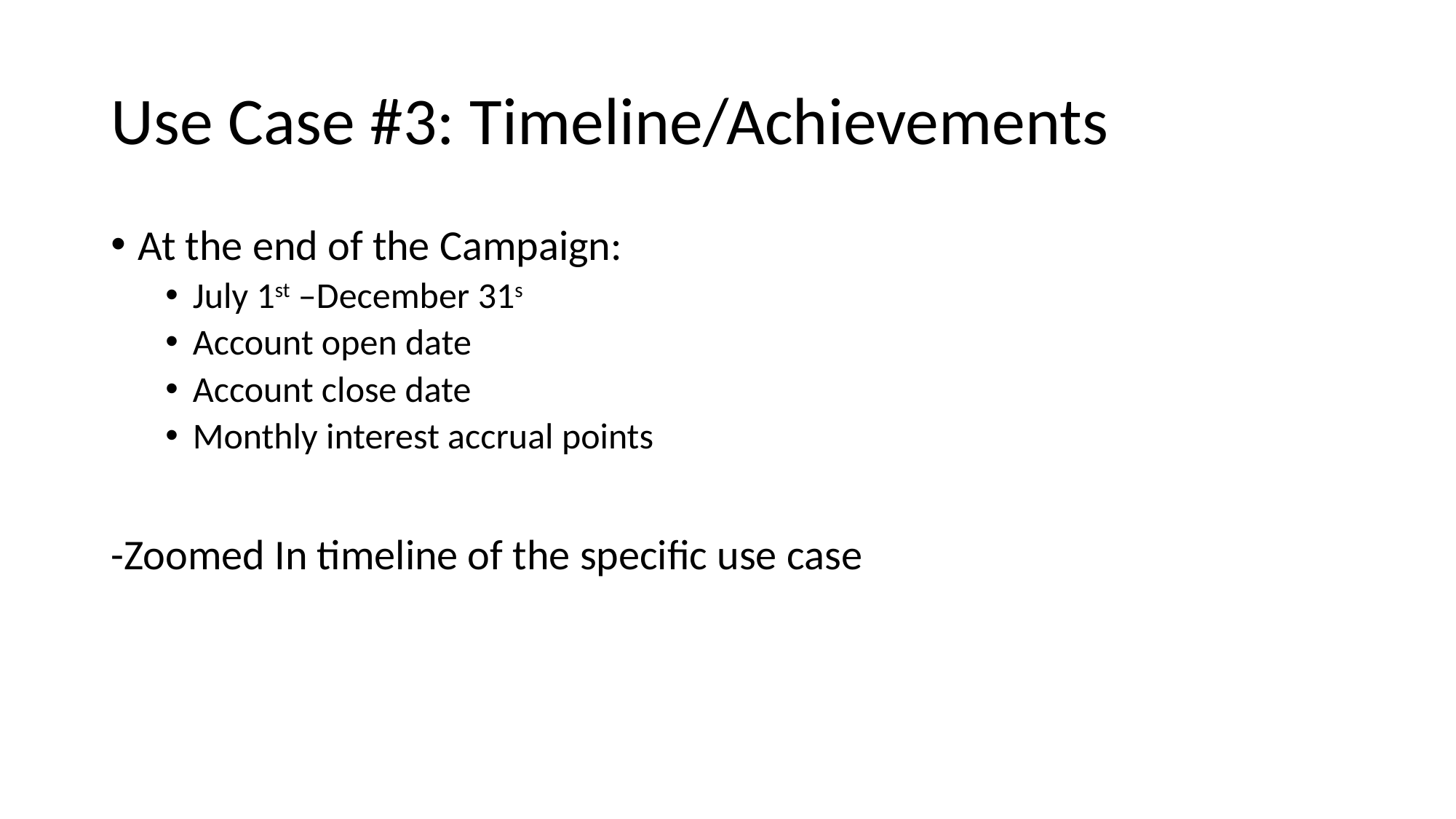

# Use Case #3: Timeline/Achievements
At the end of the Campaign:
July 1st –December 31s
Account open date
Account close date
Monthly interest accrual points

-Zoomed In timeline of the specific use case